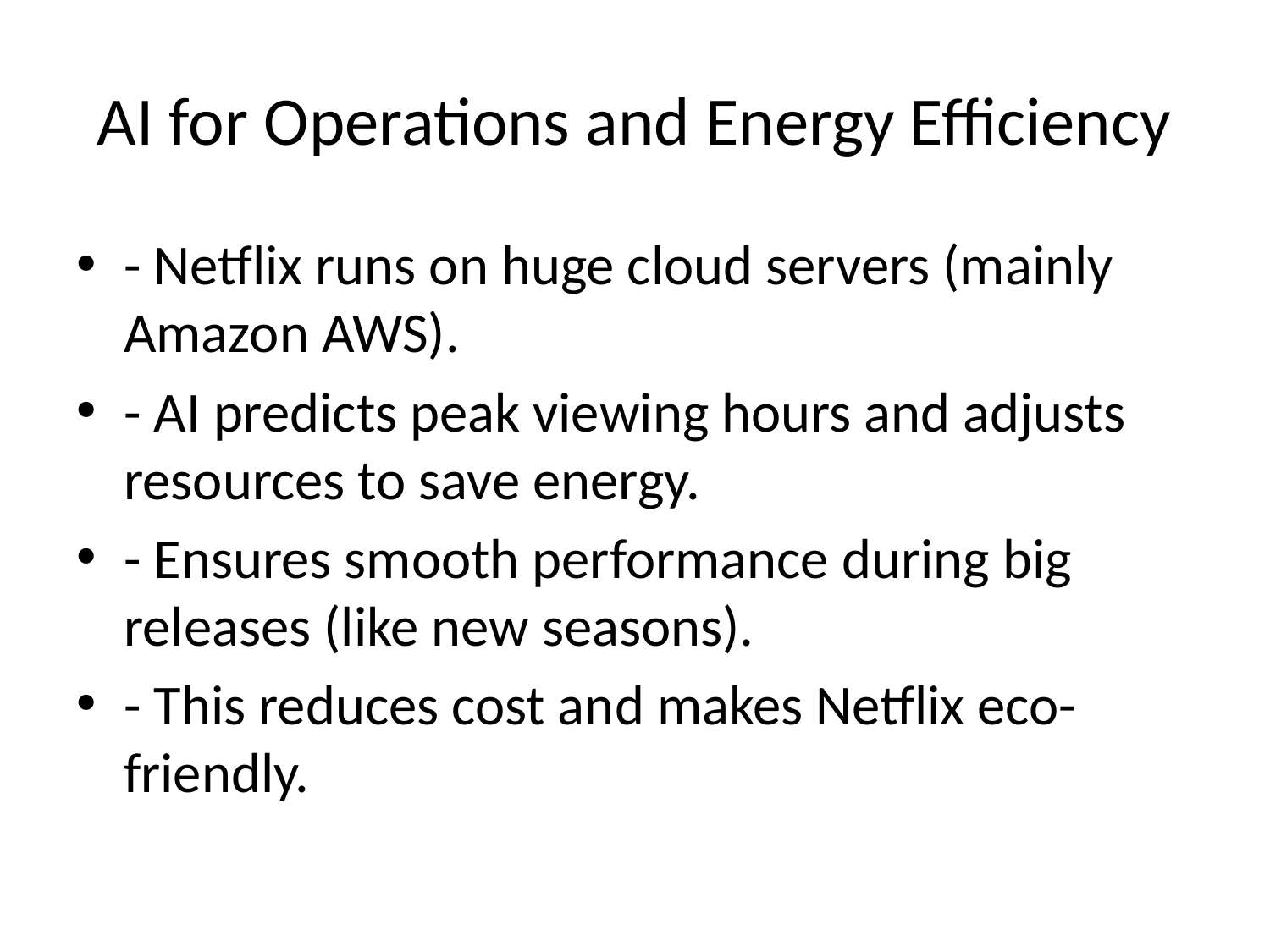

# AI for Operations and Energy Efficiency
- Netflix runs on huge cloud servers (mainly Amazon AWS).
- AI predicts peak viewing hours and adjusts resources to save energy.
- Ensures smooth performance during big releases (like new seasons).
- This reduces cost and makes Netflix eco-friendly.